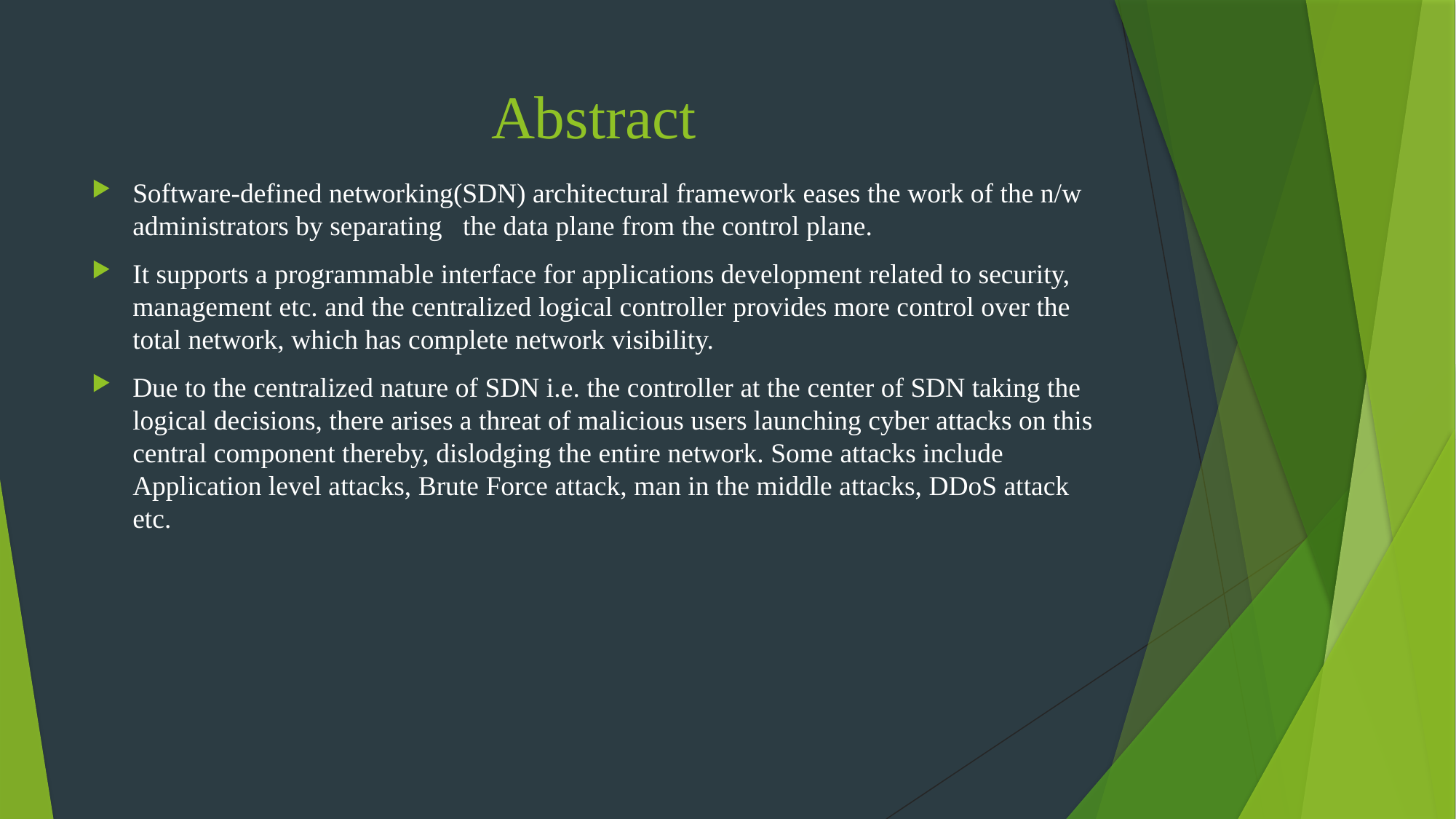

# Abstract
Software-defined networking(SDN) architectural framework eases the work of the n/w administrators by separating   the data plane from the control plane.
It supports a programmable interface for applications development related to security, management etc. and the centralized logical controller provides more control over the total network, which has complete network visibility.
Due to the centralized nature of SDN i.e. the controller at the center of SDN taking the logical decisions, there arises a threat of malicious users launching cyber attacks on this central component thereby, dislodging the entire network. Some attacks include Application level attacks, Brute Force attack, man in the middle attacks, DDoS attack etc.